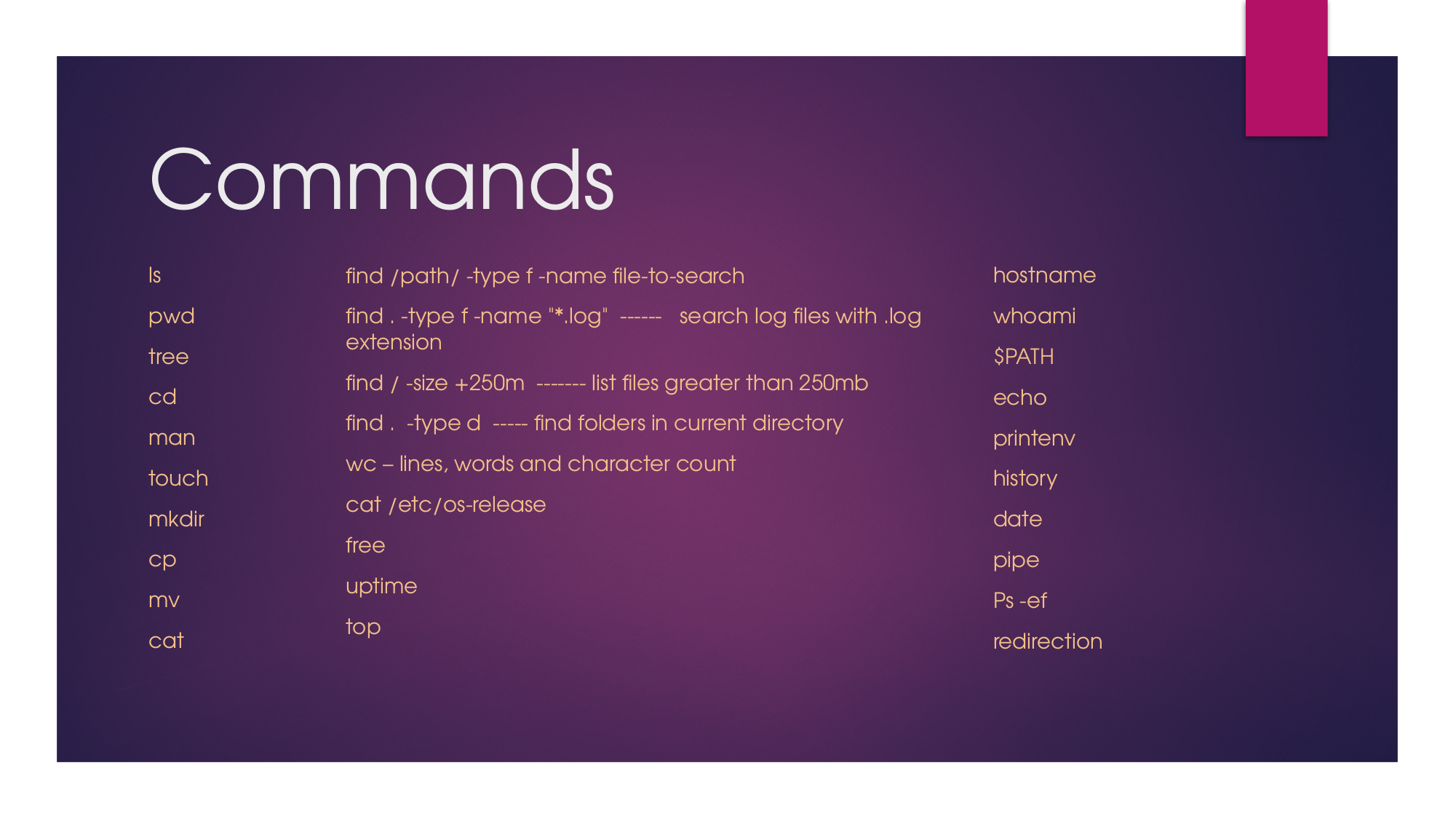

# Commands
ls
pwd
tree
cd
man
touch
mkdir
cp
mv
cat

hostname
whoami
$PATH
echo
printenv
history
date
pipe
Ps -ef
redirection

find /path/ -type f -name file-to-search
find . -type f -name "*.log"  ------   search log files with .log extension
find / -size +250m  ------- list files greater than 250mb
find .  -type d  ----- find folders in current directory
wc – lines, words and character count
cat /etc/os-release
free
uptime
top